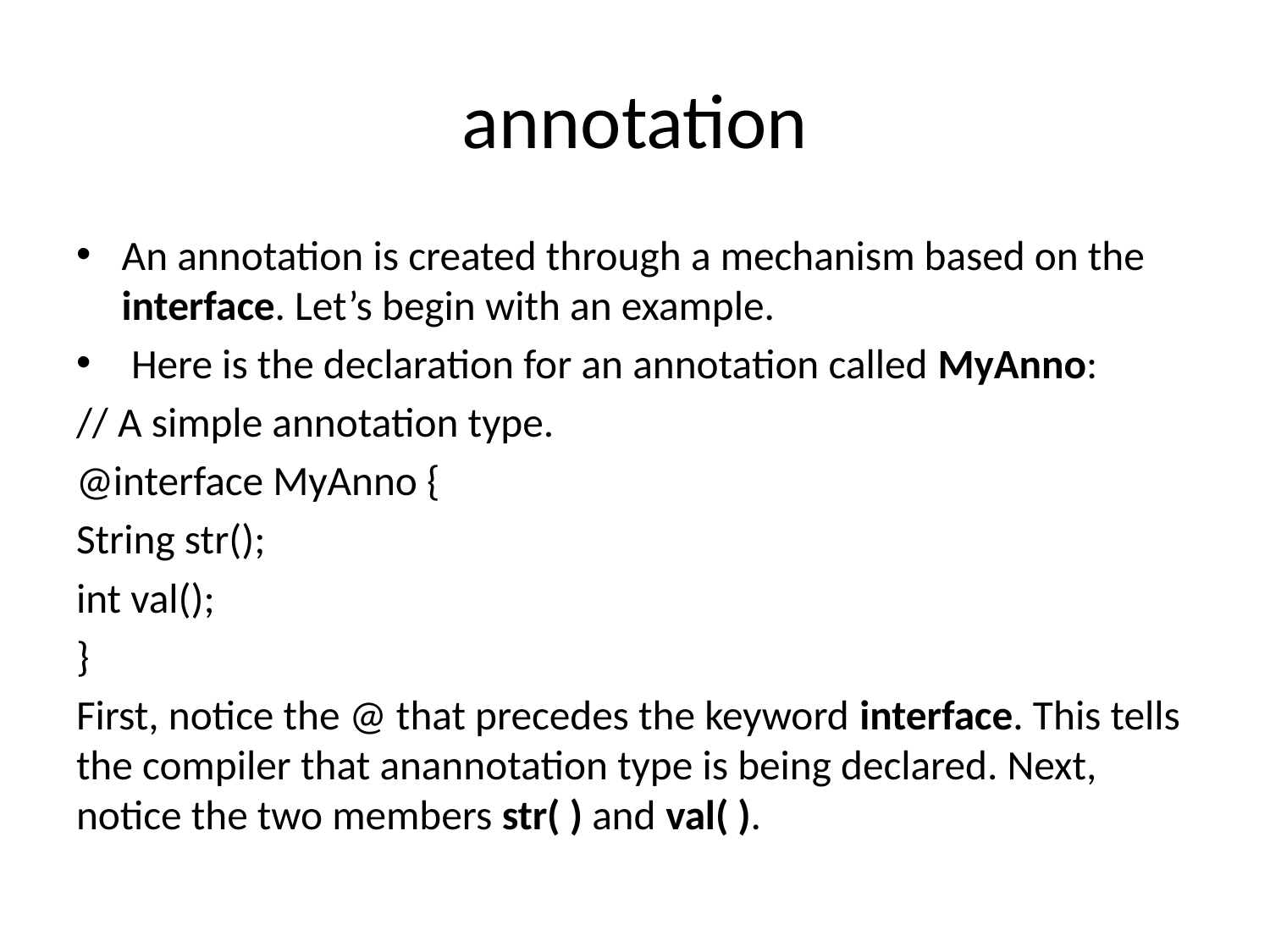

# annotation
An annotation is created through a mechanism based on the interface. Let’s begin with an example.
 Here is the declaration for an annotation called MyAnno:
// A simple annotation type.
@interface MyAnno {
String str();
int val();
}
First, notice the @ that precedes the keyword interface. This tells the compiler that anannotation type is being declared. Next, notice the two members str( ) and val( ).